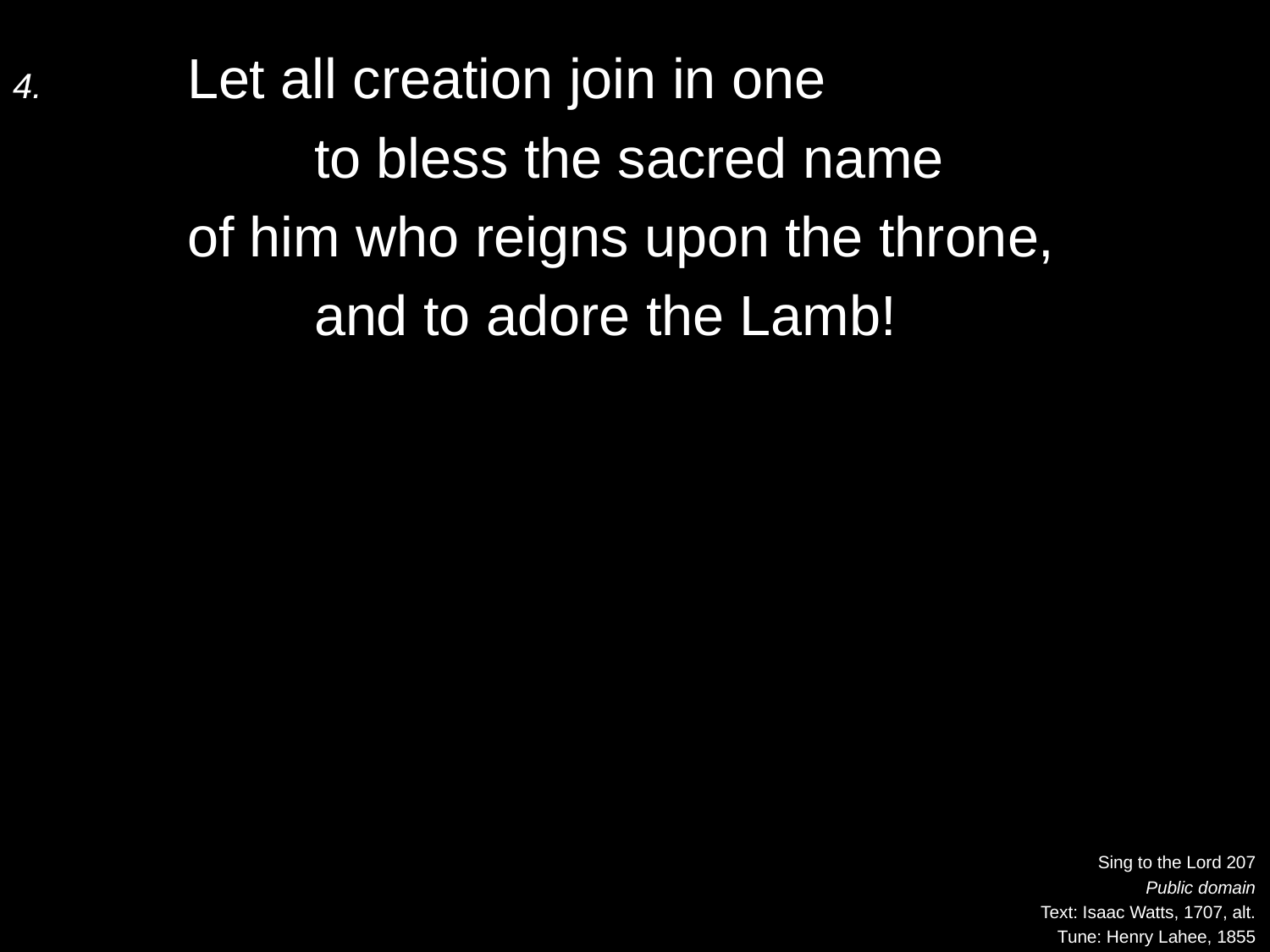

4.	Let all creation join in one
		to bless the sacred name
	of him who reigns upon the throne,
		and to adore the Lamb!
Sing to the Lord 207
Public domain
Text: Isaac Watts, 1707, alt.
Tune: Henry Lahee, 1855